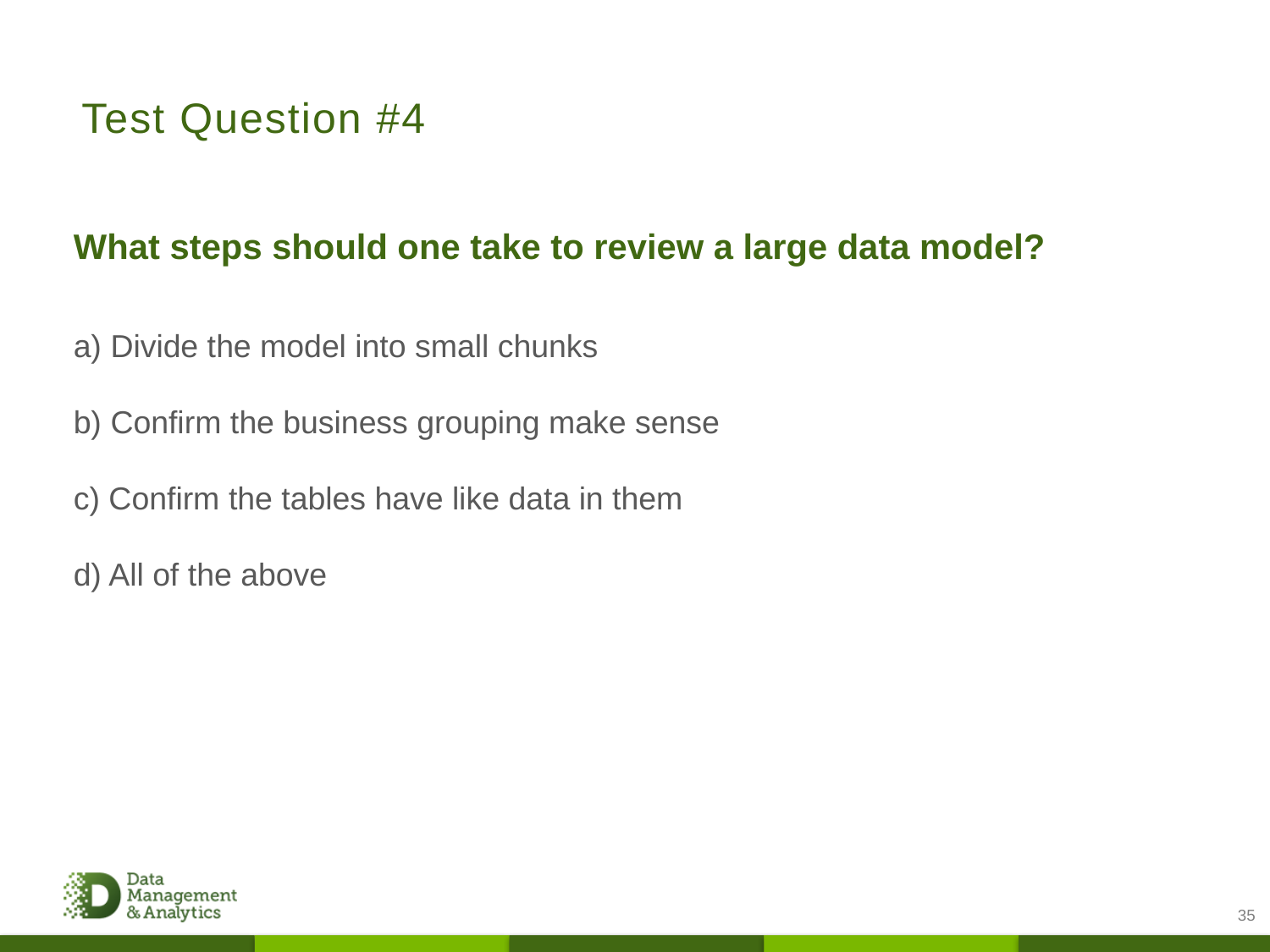

# Test Question #4
What steps should one take to review a large data model?
a) Divide the model into small chunks

b) Confirm the business grouping make sense

c) Confirm the tables have like data in them

d) All of the above
35